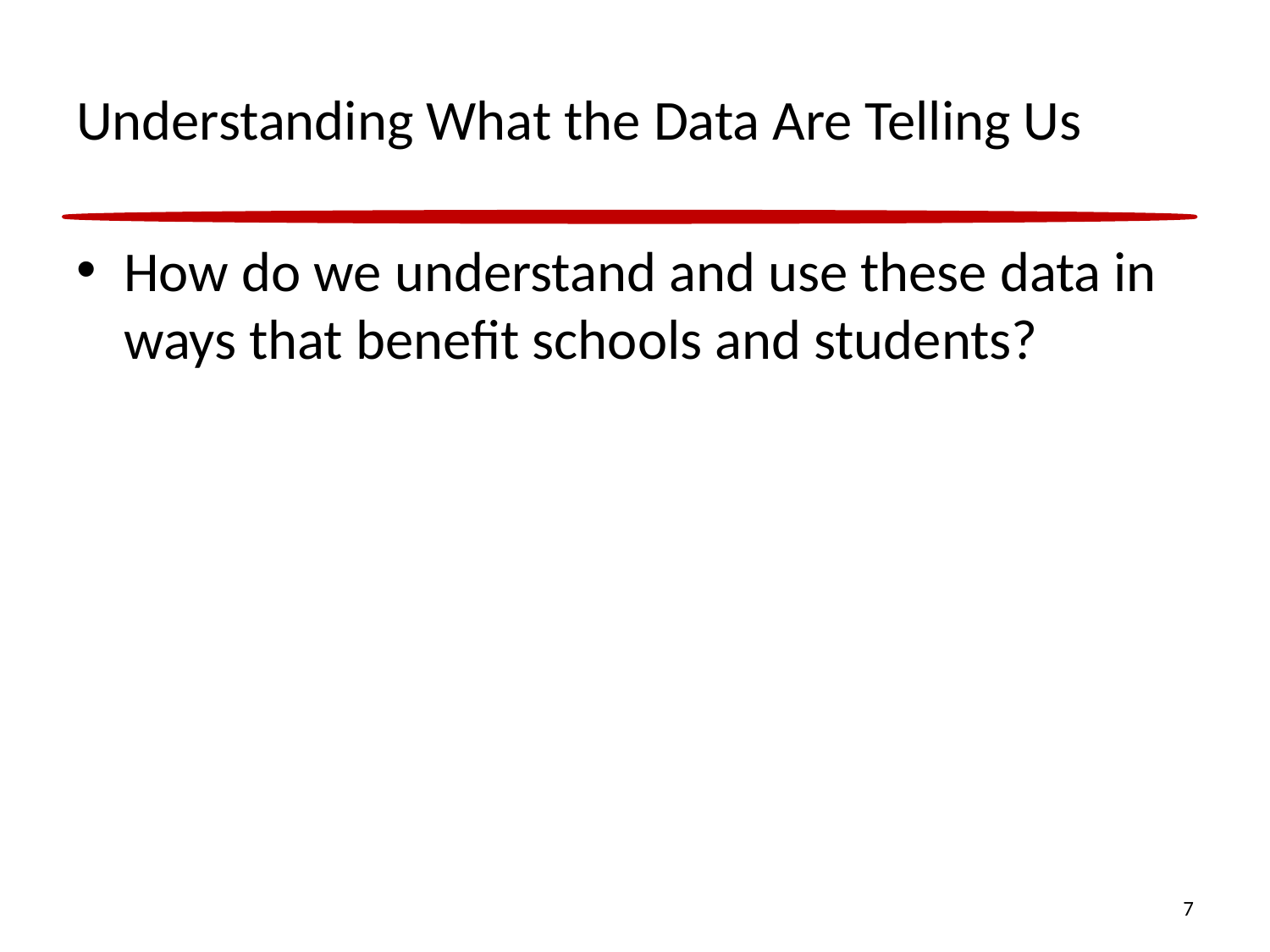

# Understanding What the Data Are Telling Us
How do we understand and use these data in ways that benefit schools and students?
7